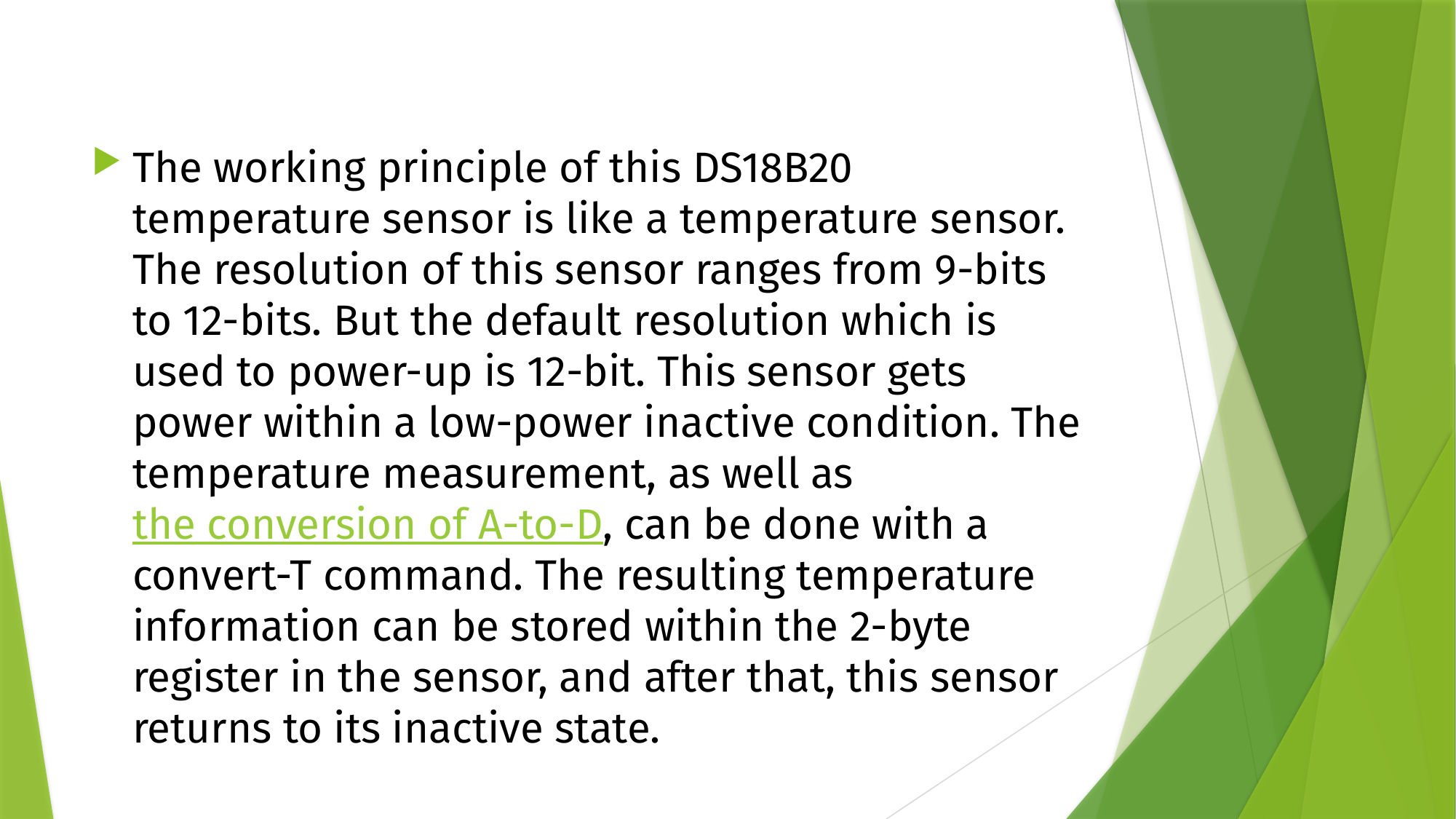

#
The working principle of this DS18B20 temperature sensor is like a temperature sensor. The resolution of this sensor ranges from 9-bits to 12-bits. But the default resolution which is used to power-up is 12-bit. This sensor gets power within a low-power inactive condition. The temperature measurement, as well as the conversion of A-to-D, can be done with a convert-T command. The resulting temperature information can be stored within the 2-byte register in the sensor, and after that, this sensor returns to its inactive state.